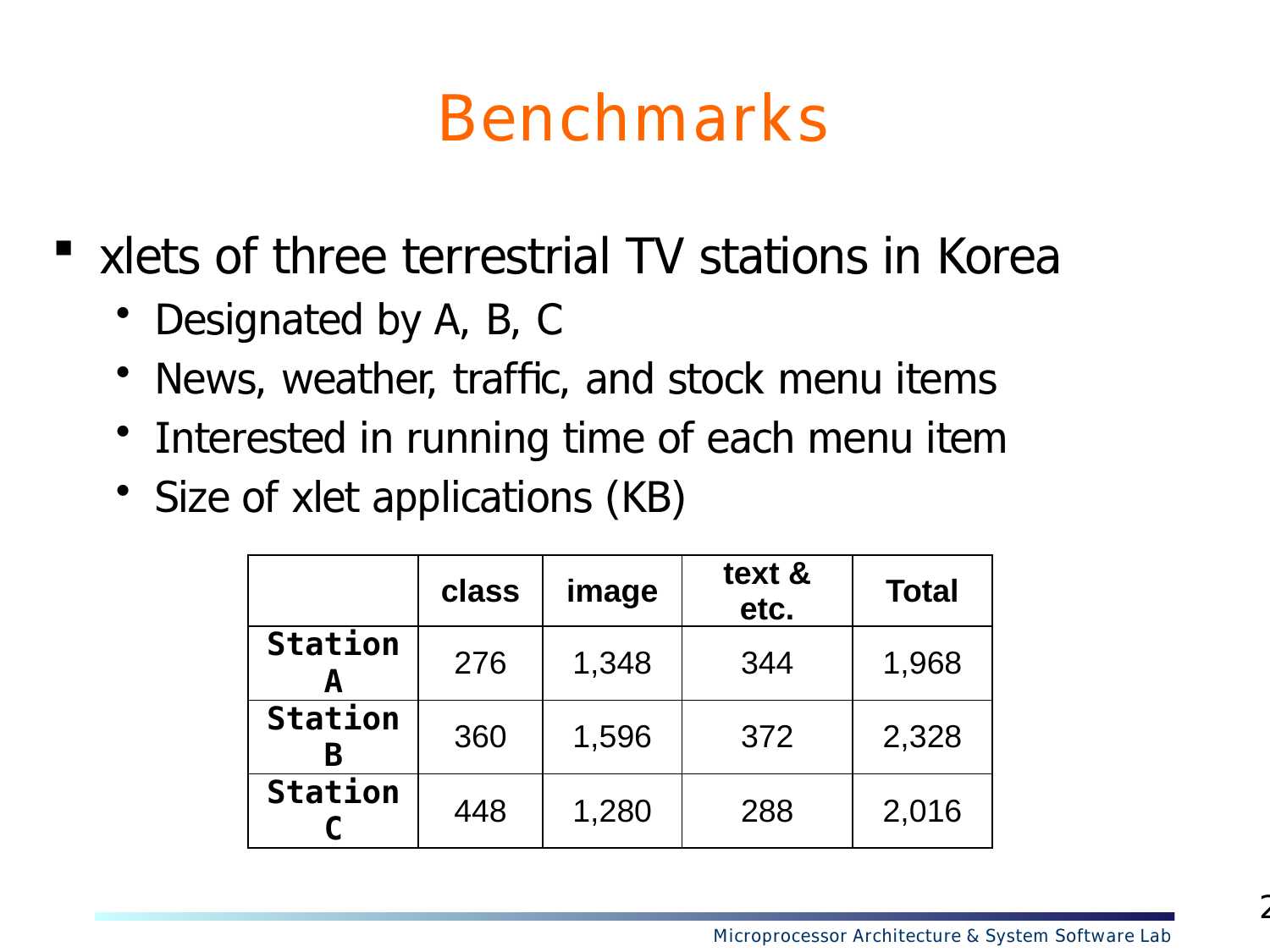

# Benchmarks
xlets of three terrestrial TV stations in Korea
Designated by A, B, C
News, weather, traffic, and stock menu items
Interested in running time of each menu item
Size of xlet applications (KB)

|  | class | image | text & etc. | Total |
| --- | --- | --- | --- | --- |
| Station A | 276 | 1,348 | 344 | 1,968 |
| Station B | 360 | 1,596 | 372 | 2,328 |
| Station C | 448 | 1,280 | 288 | 2,016 |